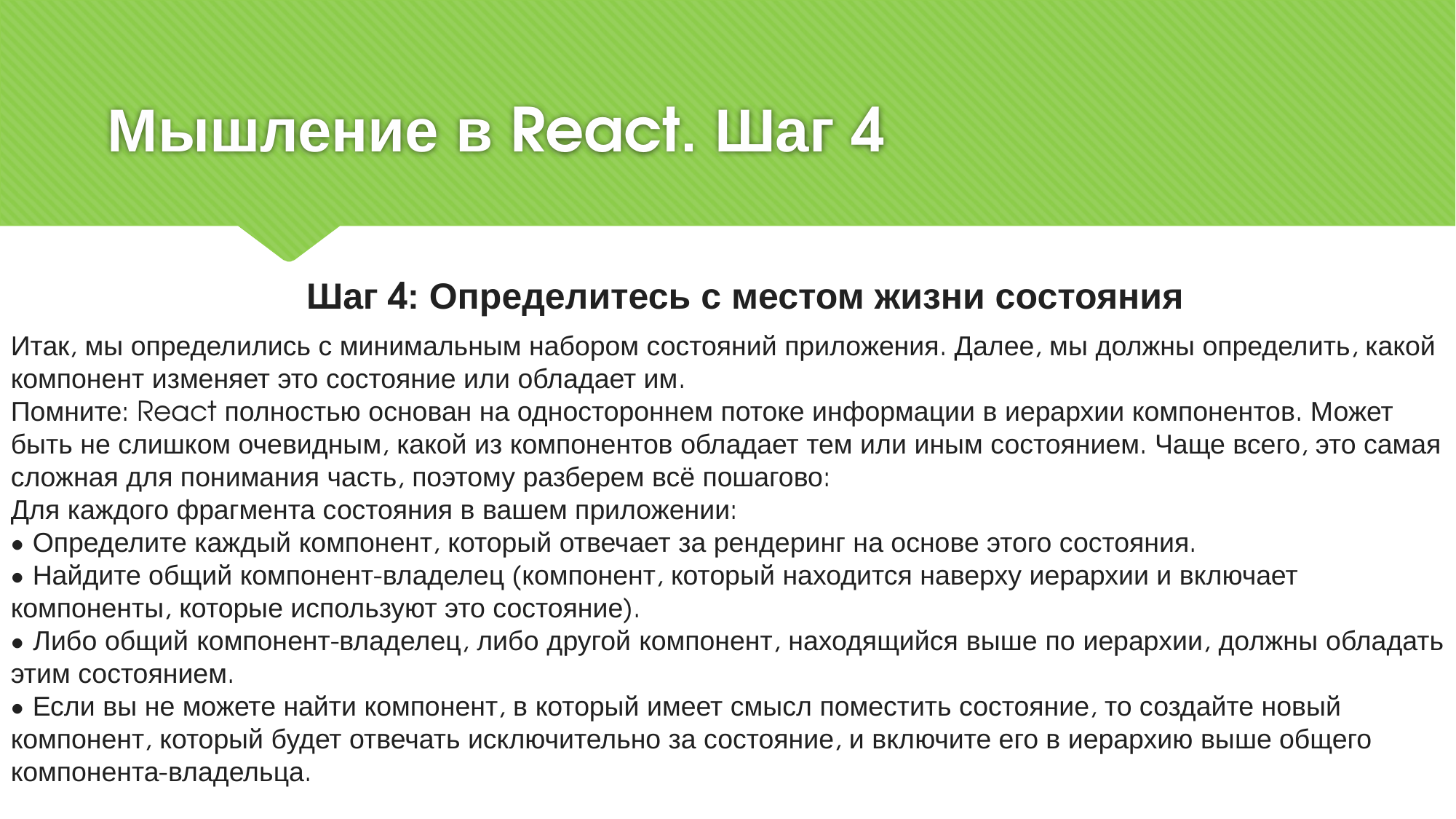

# Мышление в React. Шаг 4
Шаг 4: Определитесь с местом жизни состояния
Итак, мы определились с минимальным набором состояний приложения. Далее, мы должны определить, какой компонент изменяет это состояние или обладает им.
Помните: React полностью основан на одностороннем потоке информации в иерархии компонентов. Может быть не слишком очевидным, какой из компонентов обладает тем или иным состоянием. Чаще всего, это самая сложная для понимания часть, поэтому разберем всё пошагово:
Для каждого фрагмента состояния в вашем приложении:
• Определите каждый компонент, который отвечает за рендеринг на основе этого состояния.
• Найдите общий компонент-владелец (компонент, который находится наверху иерархии и включает компоненты, которые используют это состояние).
• Либо общий компонент-владелец, либо другой компонент, находящийся выше по иерархии, должны обладать этим состоянием.
• Если вы не можете найти компонент, в который имеет смысл поместить состояние, то создайте новый компонент, который будет отвечать исключительно за состояние, и включите его в иерархию выше общего компонента-владельца.